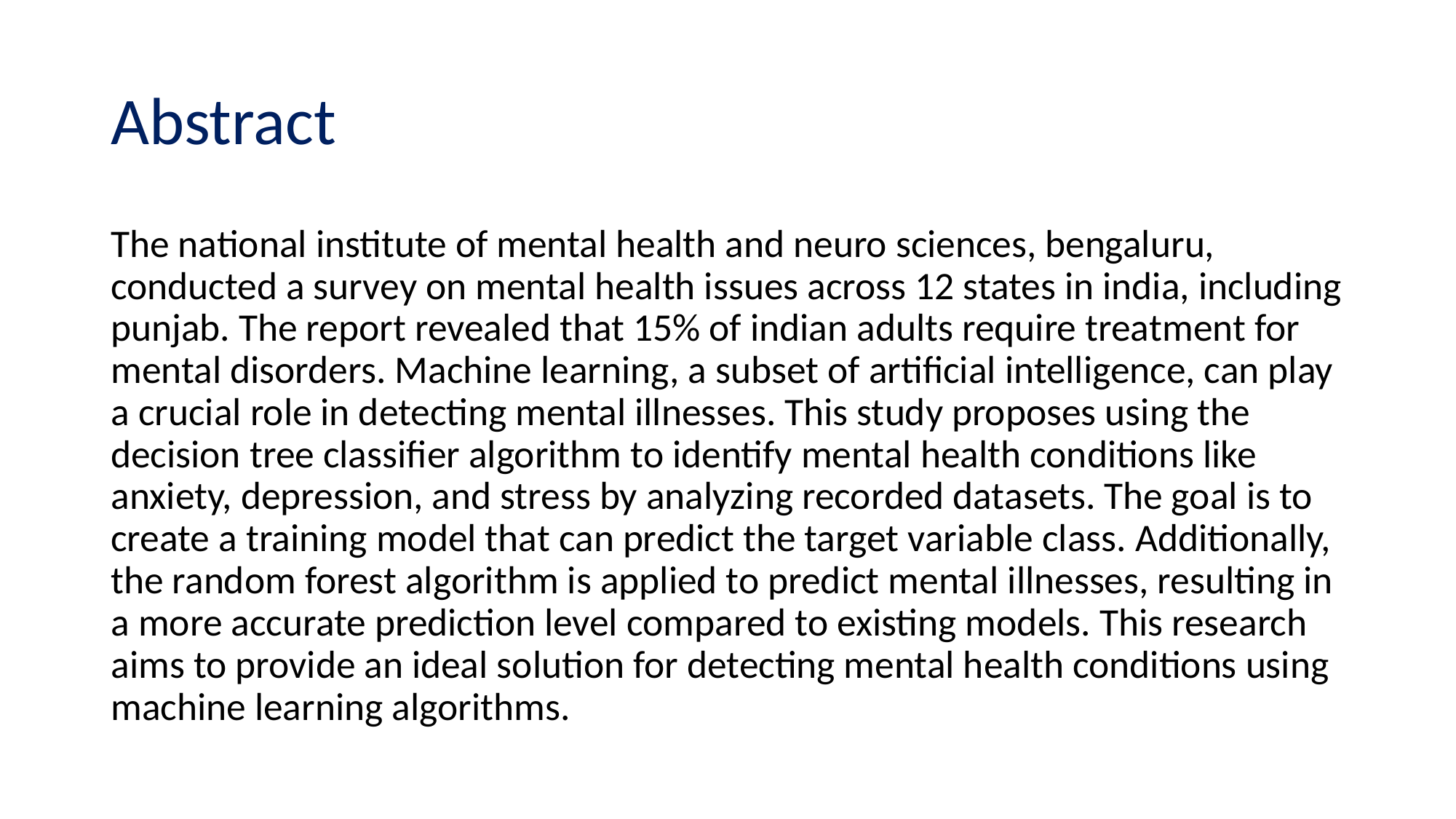

# Abstract
The national institute of mental health and neuro sciences, bengaluru, conducted a survey on mental health issues across 12 states in india, including punjab. The report revealed that 15% of indian adults require treatment for mental disorders. Machine learning, a subset of artificial intelligence, can play a crucial role in detecting mental illnesses. This study proposes using the decision tree classifier algorithm to identify mental health conditions like anxiety, depression, and stress by analyzing recorded datasets. The goal is to create a training model that can predict the target variable class. Additionally, the random forest algorithm is applied to predict mental illnesses, resulting in a more accurate prediction level compared to existing models. This research aims to provide an ideal solution for detecting mental health conditions using machine learning algorithms.